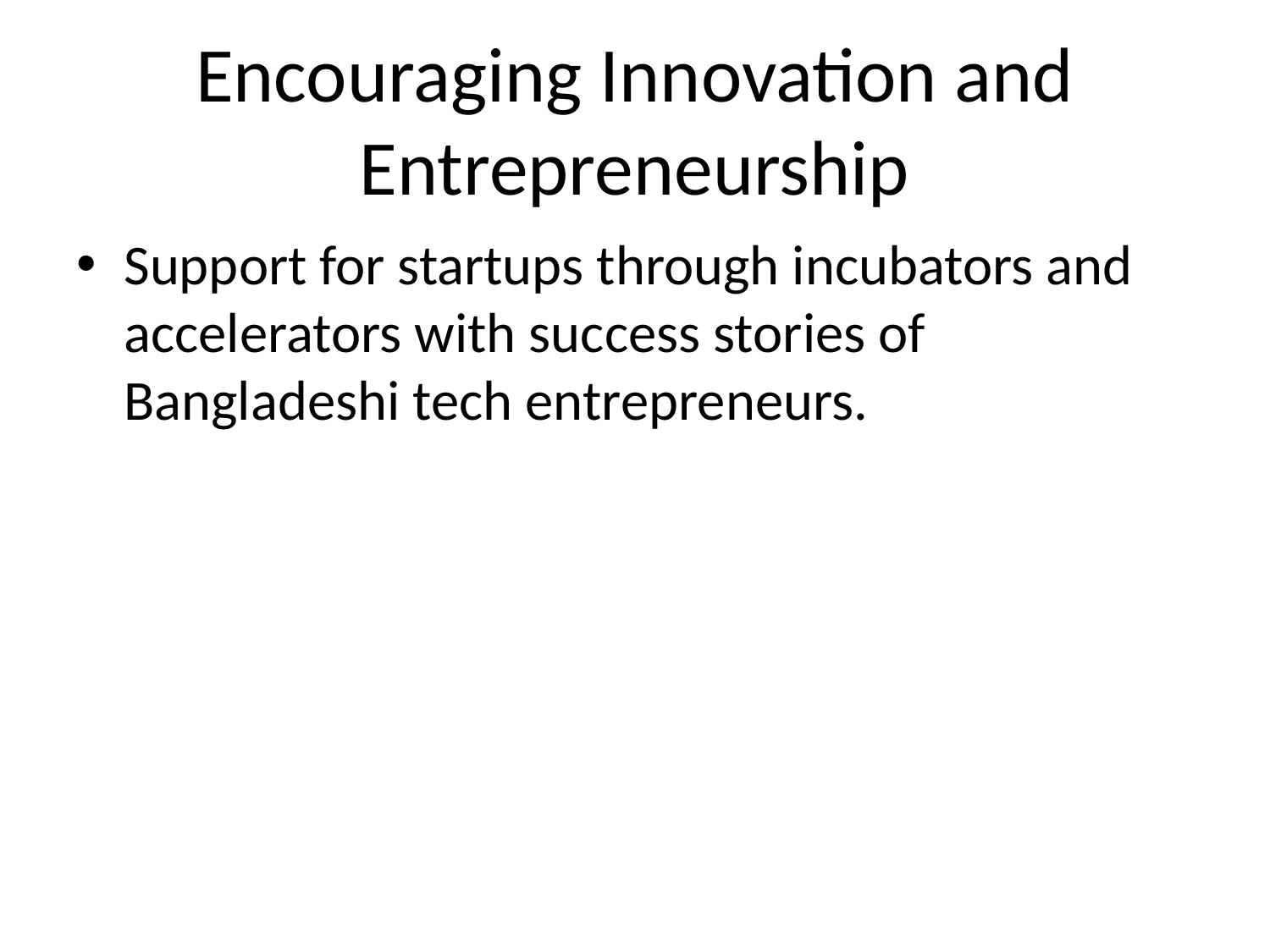

# Encouraging Innovation and Entrepreneurship
Support for startups through incubators and accelerators with success stories of Bangladeshi tech entrepreneurs.